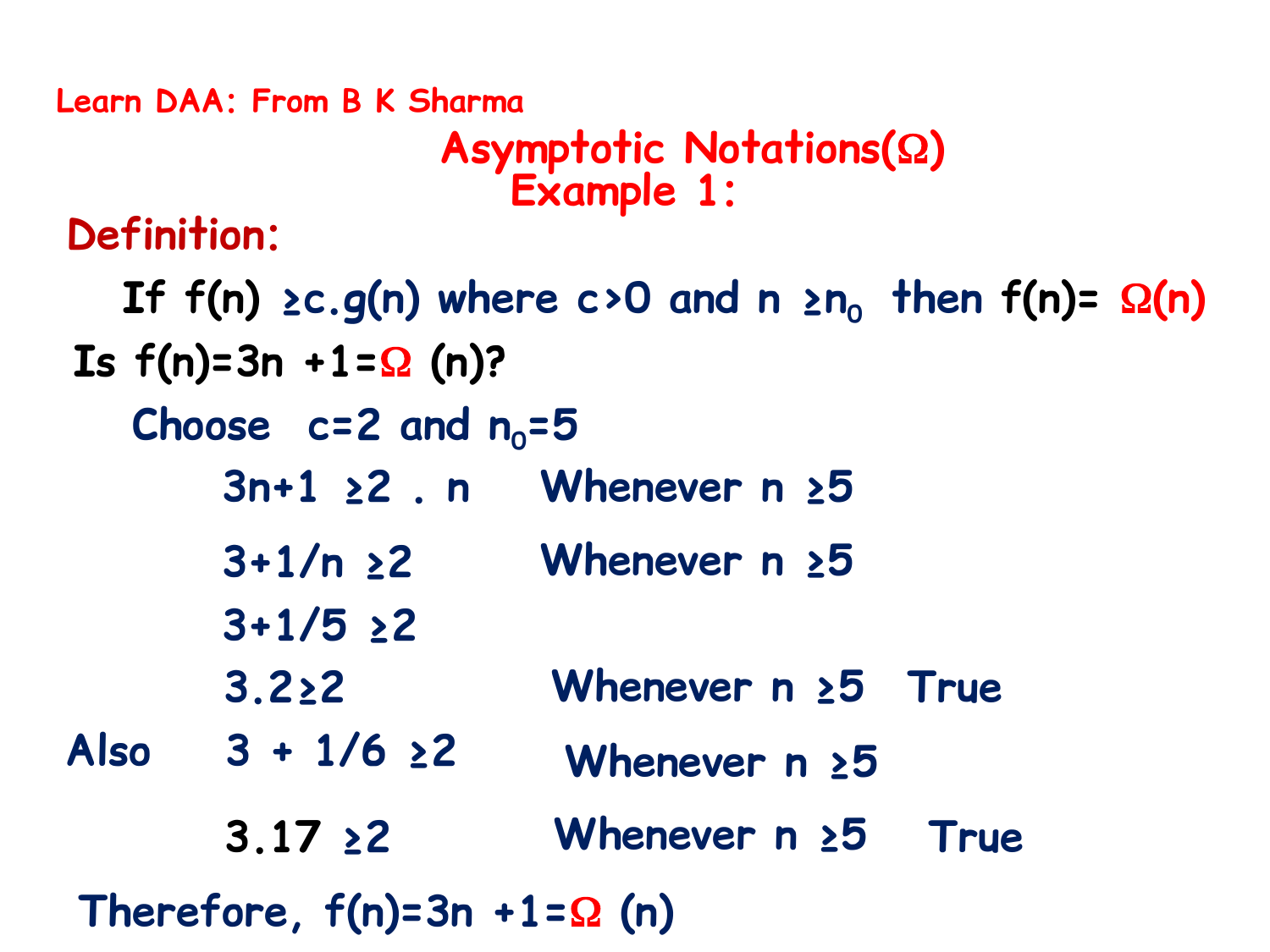

Learn DAA: From B K Sharma
Asymptotic Notations(Ω)
Example 1:
Definition:
If f(n) ≥c.g(n) where c>0 and n ≥n0
then f(n)= Ω(n)
Is f(n)=3n +1=Ω (n)?
Choose  c=2 and n0=5
3n+1 ≥2 . n
Whenever n ≥5
Whenever n ≥5
3+1/n ≥2
3+1/5 ≥2
Whenever n ≥5
3.2≥2
True
Also
3 + 1/6 ≥2
Whenever n ≥5
Whenever n ≥5
3.17 ≥2
True
Therefore, f(n)=3n +1=Ω (n)